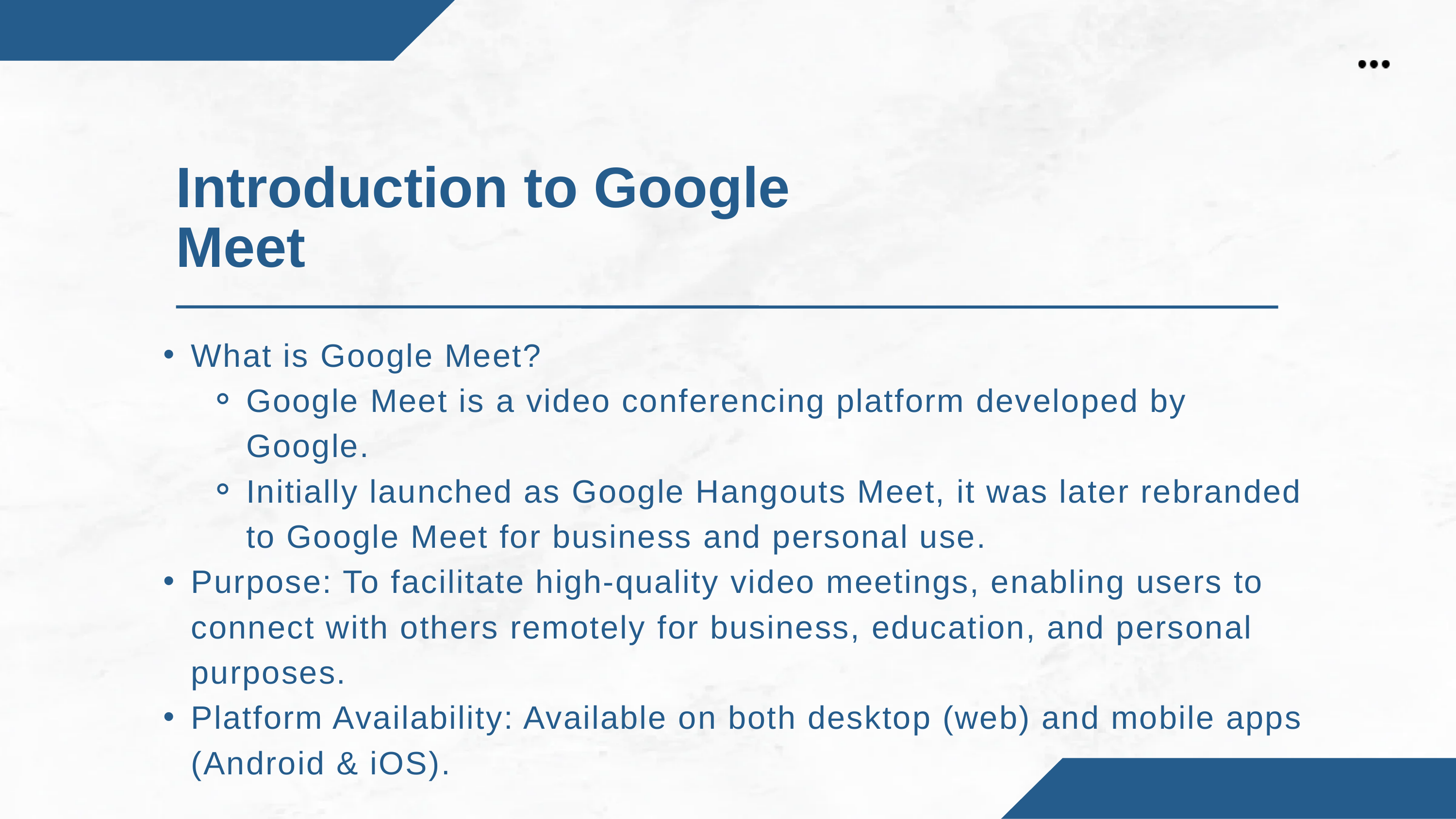

Introduction to Google Meet

What is Google Meet?
Google Meet is a video conferencing platform developed by Google.
Initially launched as Google Hangouts Meet, it was later rebranded to Google Meet for business and personal use.
Purpose: To facilitate high-quality video meetings, enabling users to connect with others remotely for business, education, and personal purposes.
Platform Availability: Available on both desktop (web) and mobile apps (Android & iOS).